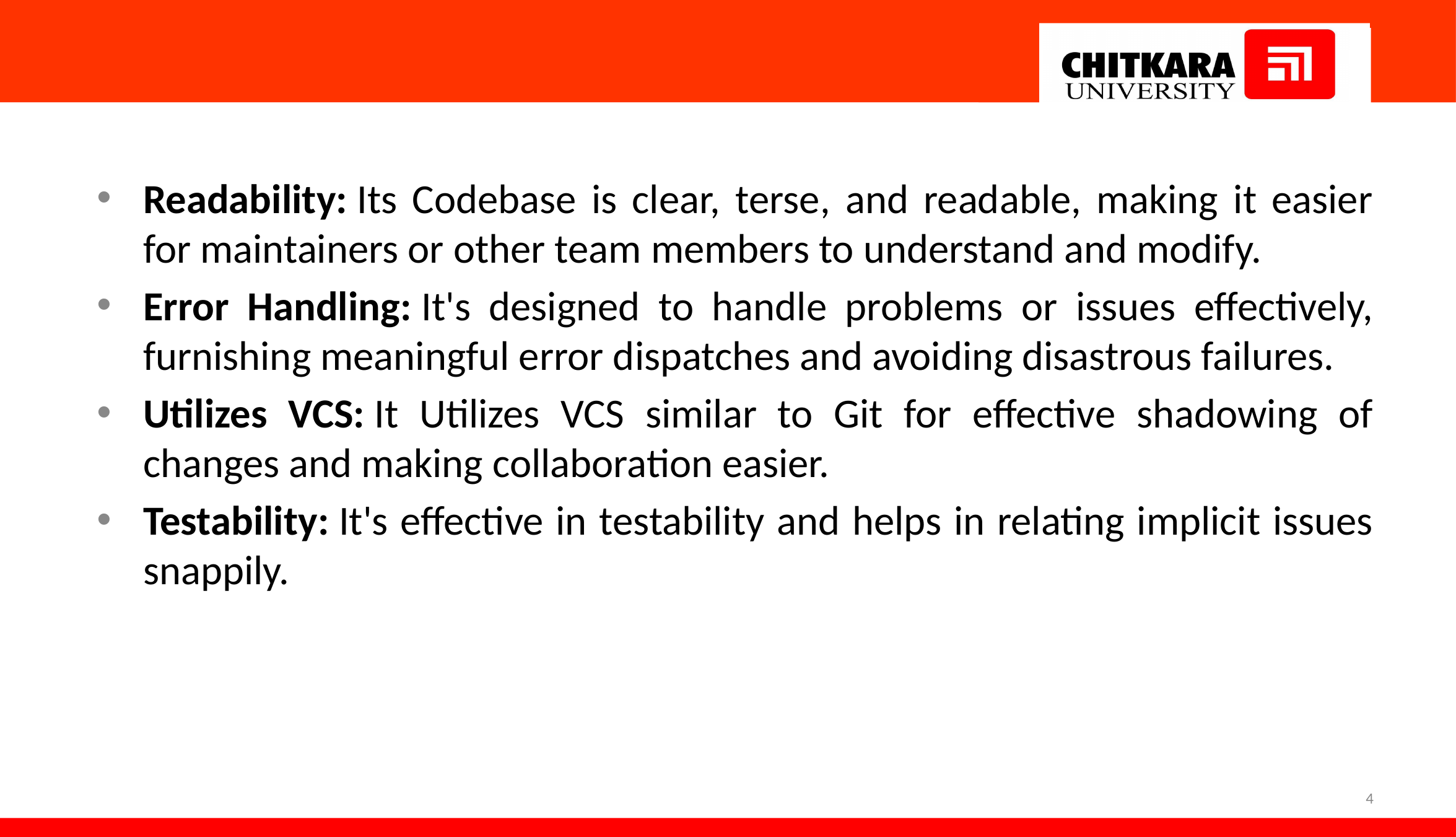

#
Readability: Its Codebase is clear, terse, and readable, making it easier for maintainers or other team members to understand and modify.
Error Handling: It's designed to handle problems or issues effectively, furnishing meaningful error dispatches and avoiding disastrous failures.
Utilizes VCS: It Utilizes VCS similar to Git for effective shadowing of changes and making collaboration easier.
Testability: It's effective in testability and helps in relating implicit issues snappily.

4